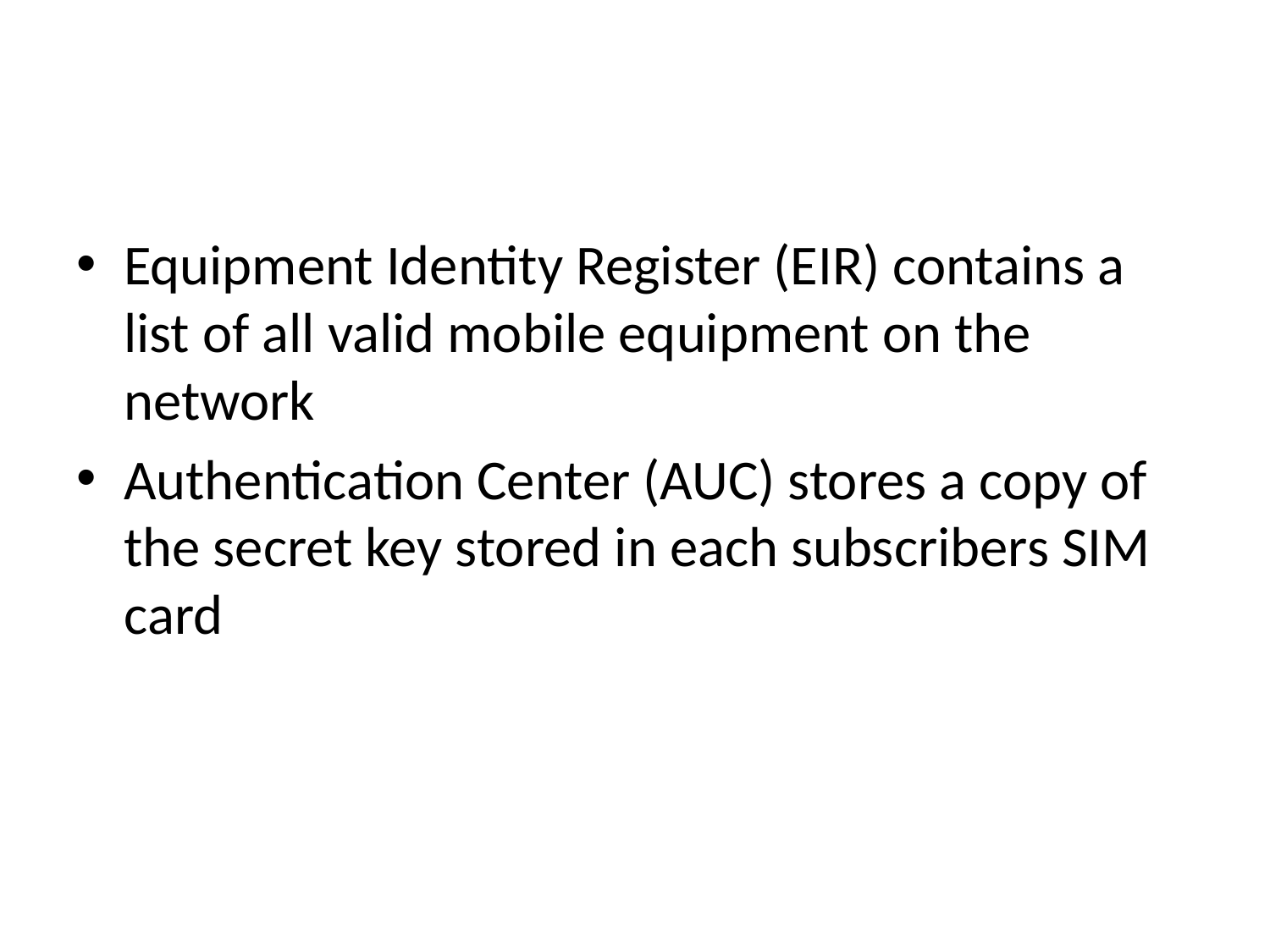

Equipment Identity Register (EIR) contains a list of all valid mobile equipment on the network
Authentication Center (AUC) stores a copy of the secret key stored in each subscribers SIM card